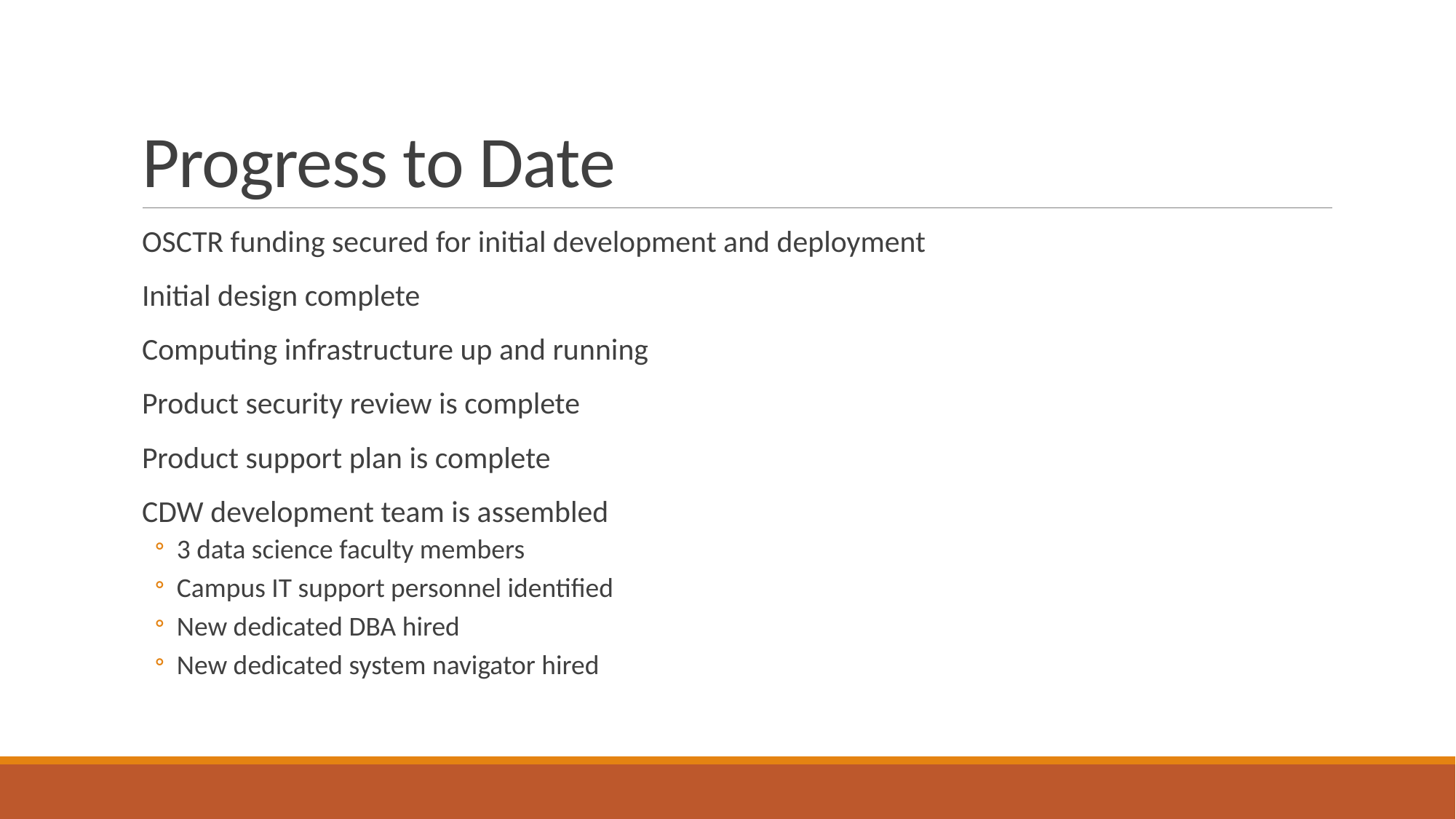

# Progress to Date
OSCTR funding secured for initial development and deployment
Initial design complete
Computing infrastructure up and running
Product security review is complete
Product support plan is complete
CDW development team is assembled
3 data science faculty members
Campus IT support personnel identified
New dedicated DBA hired
New dedicated system navigator hired